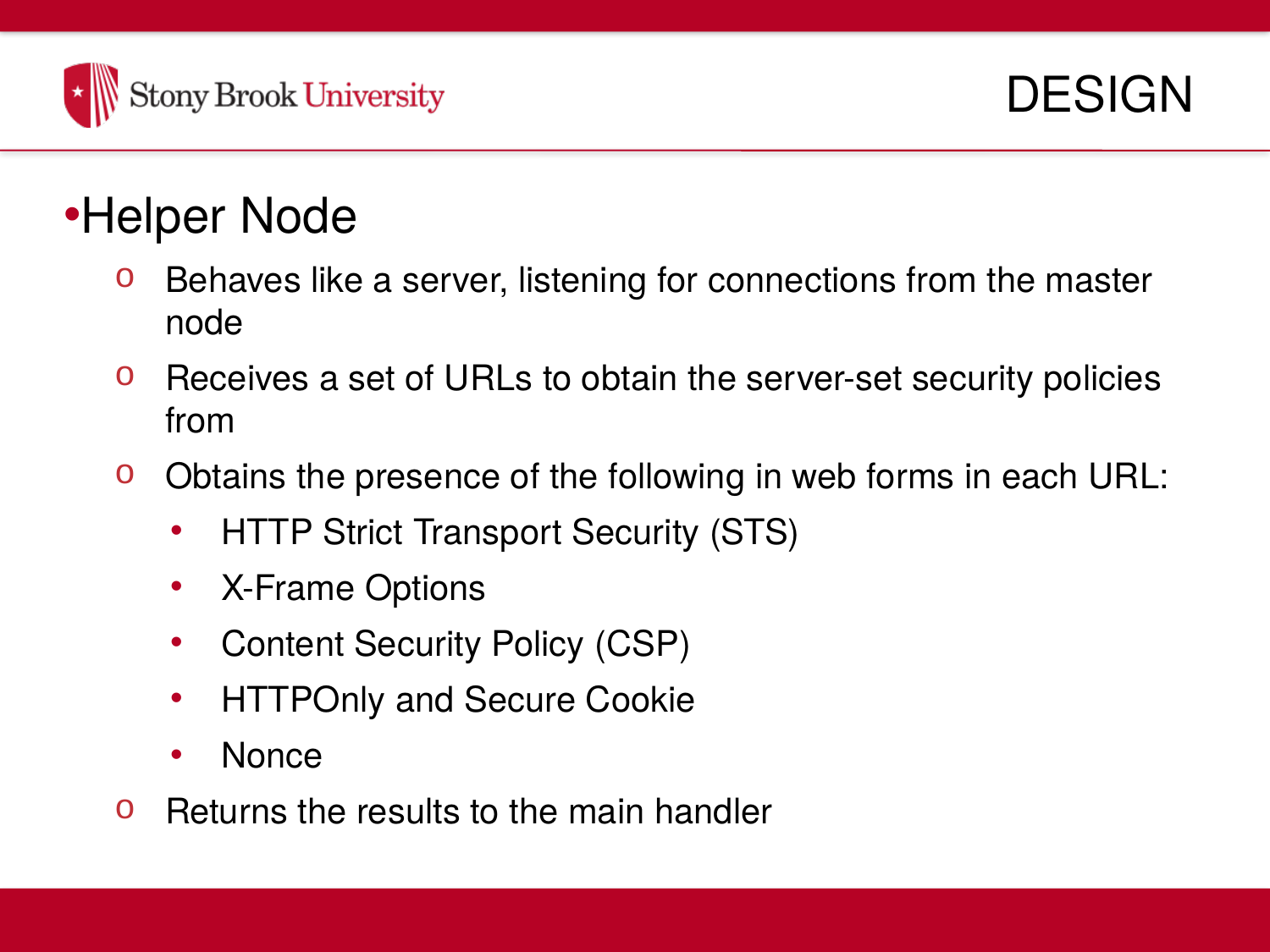

# DESIGN
Helper Node
Behaves like a server, listening for connections from the master node
Receives a set of URLs to obtain the server-set security policies from
Obtains the presence of the following in web forms in each URL:
HTTP Strict Transport Security (STS)
X-Frame Options
Content Security Policy (CSP)
HTTPOnly and Secure Cookie
Nonce
Returns the results to the main handler